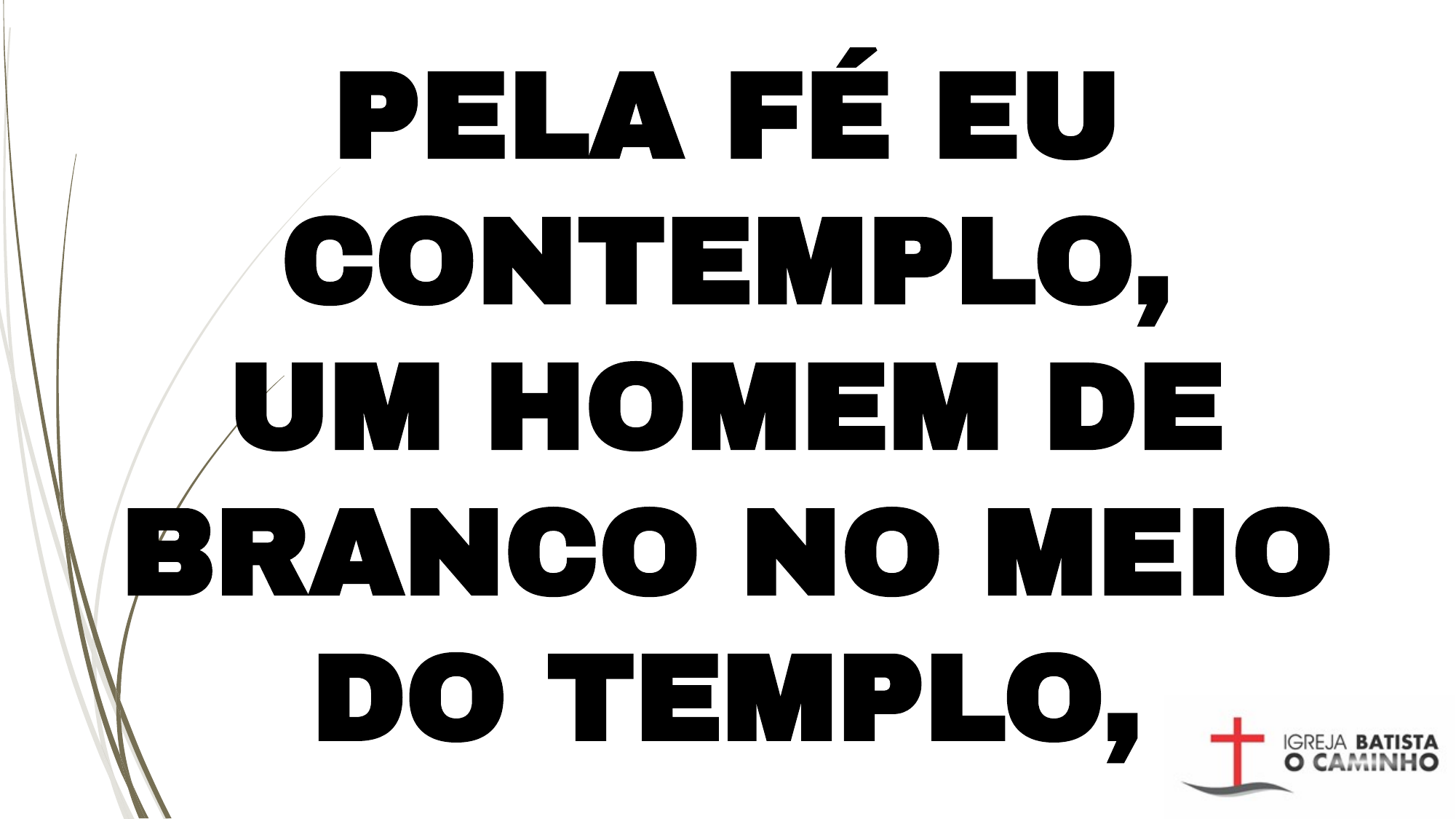

# PELA FÉ EU CONTEMPLO, UM HOMEM DE BRANCO NO MEIO DO TEMPLO,